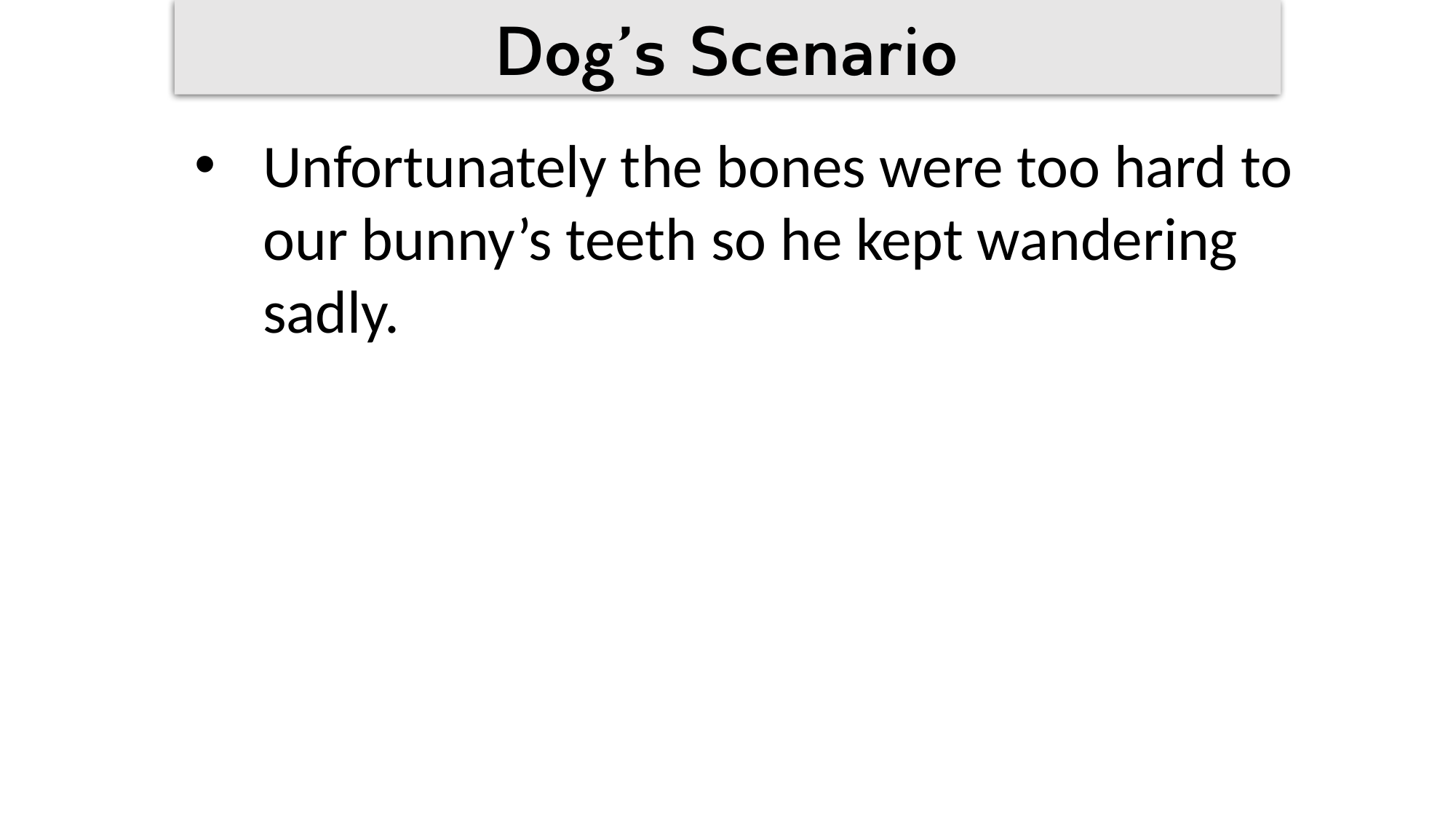

Dog’s Scenario
Unfortunately the bones were too hard to our bunny’s teeth so he kept wandering sadly.